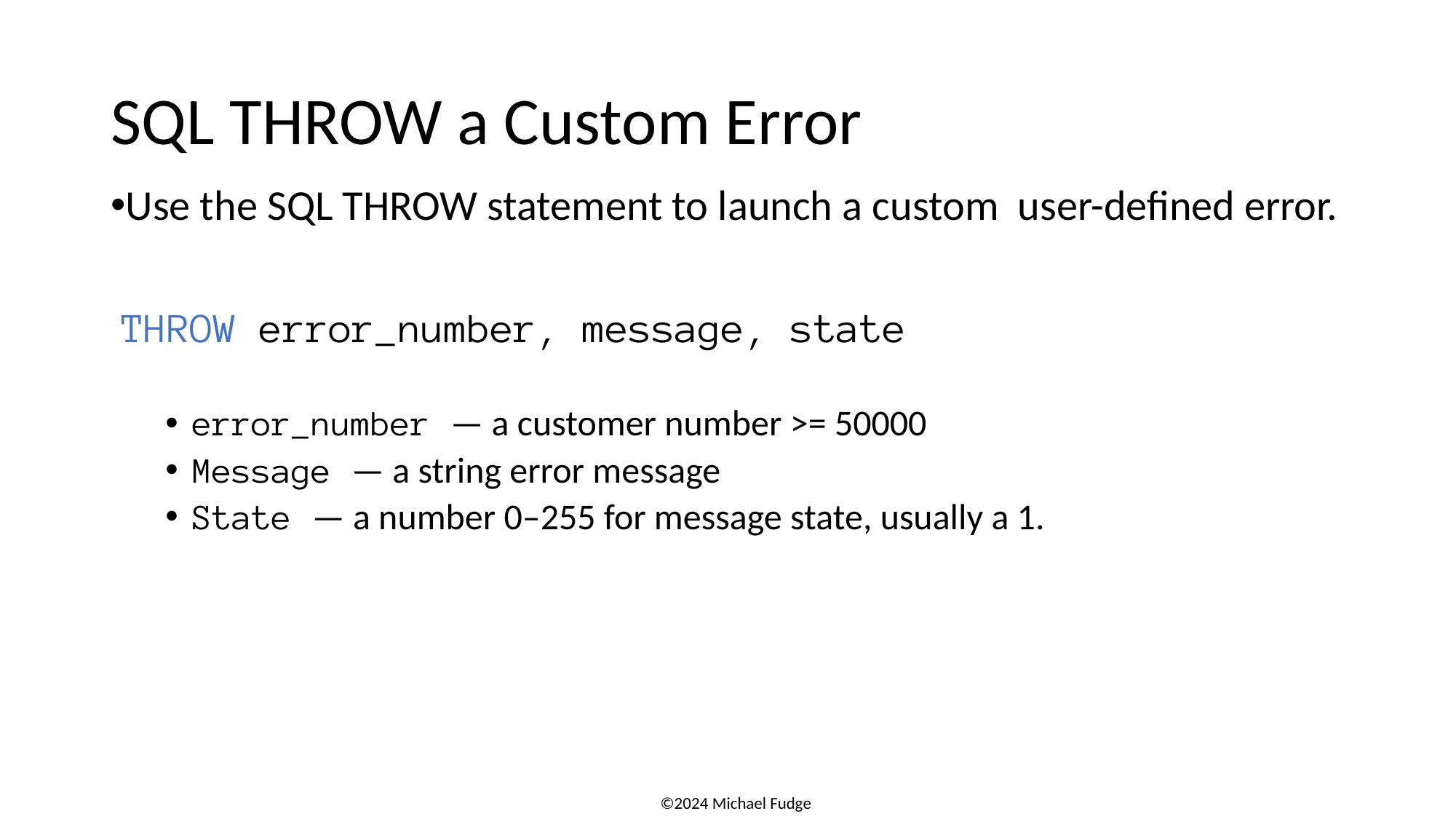

# SQL THROW a Custom Error
Use the SQL THROW statement to launch a custom  user-defined error.

THROW error_number, message, state
error_number — a customer number >= 50000
Message — a string error message
State — a number 0–255 for message state, usually a 1.